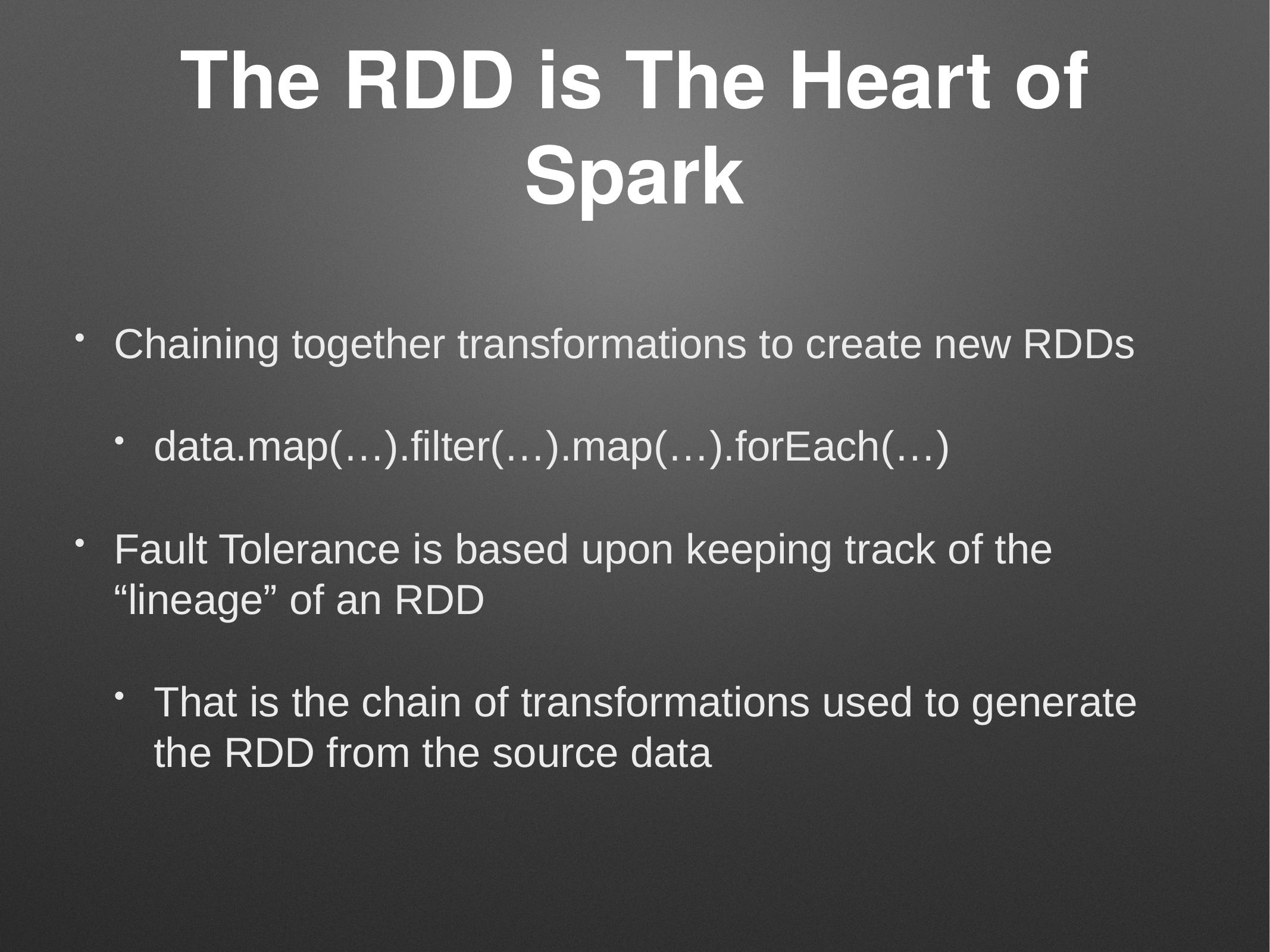

# The RDD is The Heart of Spark
Chaining together transformations to create new RDDs
data.map(…).filter(…).map(…).forEach(…)
Fault Tolerance is based upon keeping track of the “lineage” of an RDD
That is the chain of transformations used to generate the RDD from the source data